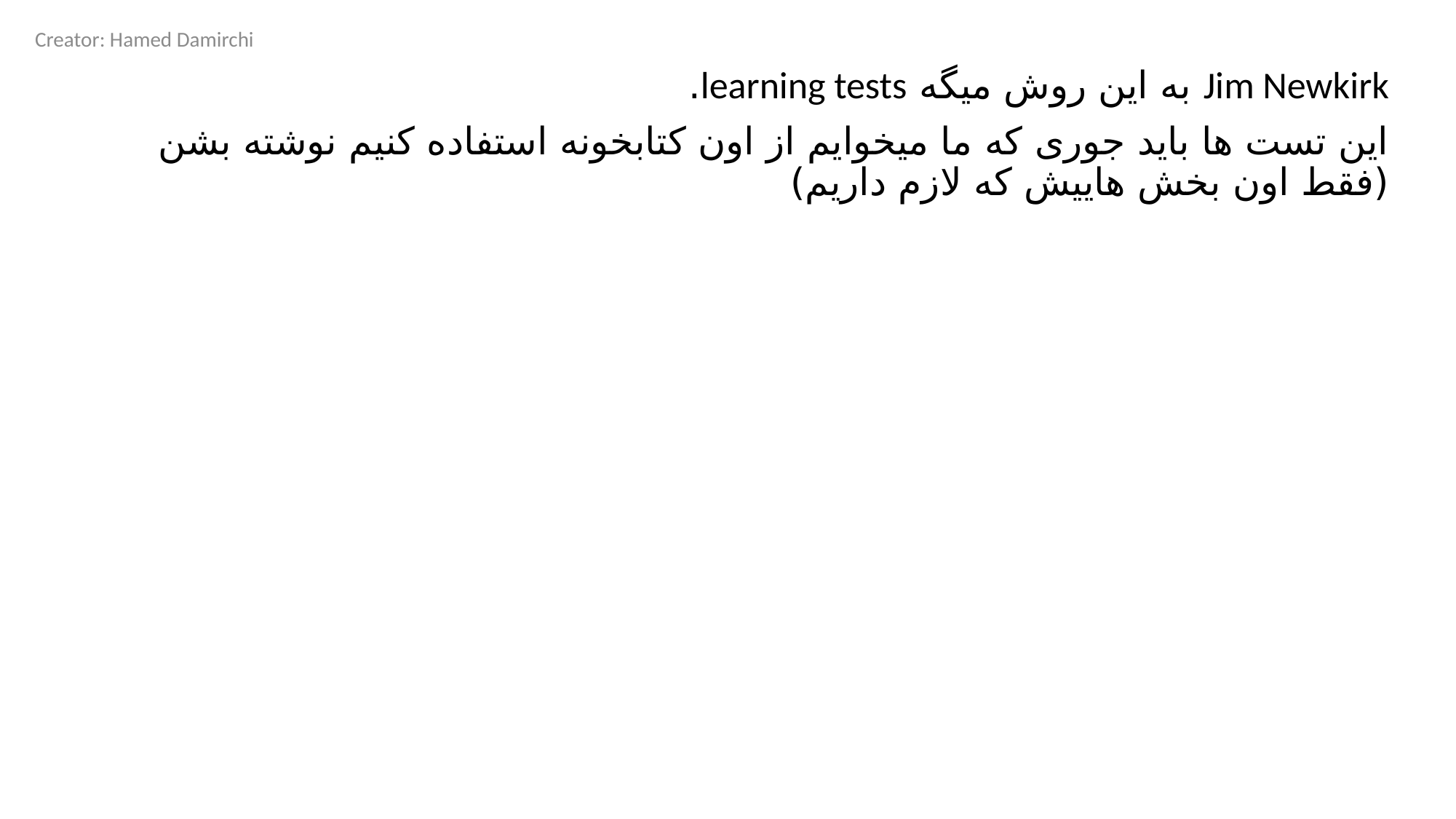

Creator: Hamed Damirchi
Jim Newkirk به این روش میگه learning tests.
این تست ها باید جوری که ما میخوایم از اون کتابخونه استفاده کنیم نوشته بشن (فقط اون بخش هاییش که لازم داریم)